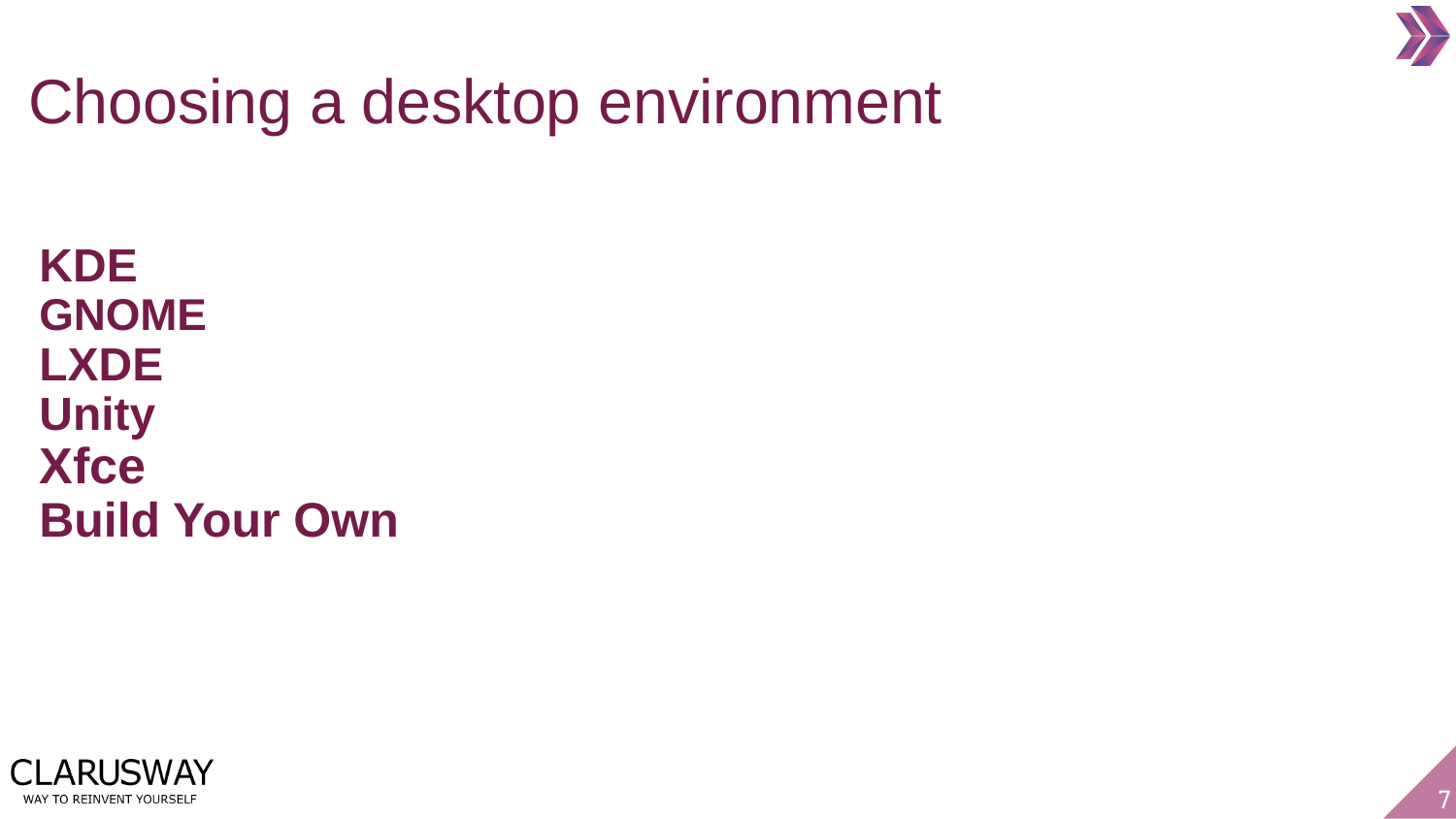

Choosing a desktop environment
KDE
GNOME
LXDE
Unity
Xfce
Build Your Own
7